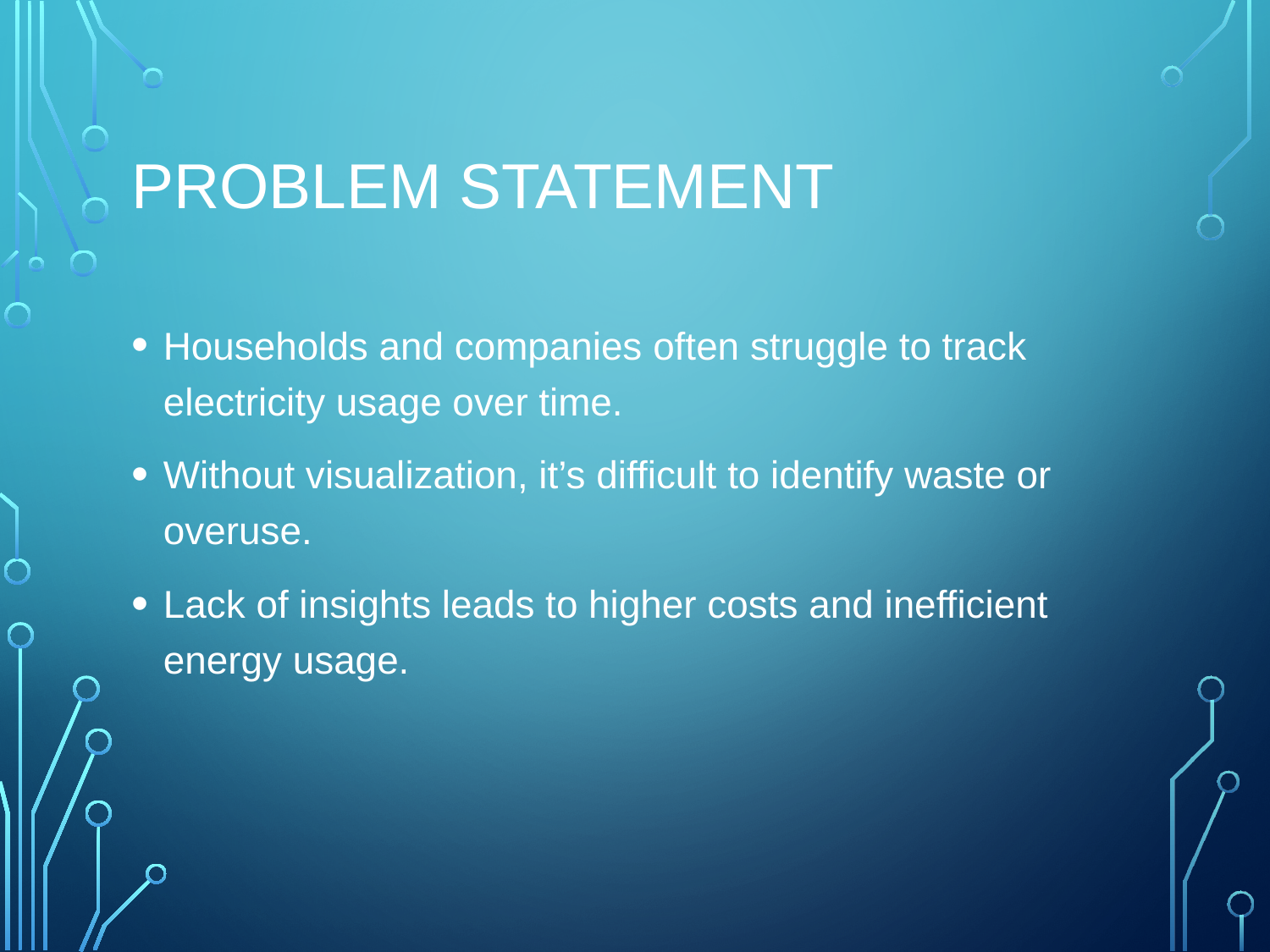

# Problem Statement

Households and companies often struggle to track electricity usage over time.
Without visualization, it’s difficult to identify waste or overuse.
Lack of insights leads to higher costs and inefficient energy usage.